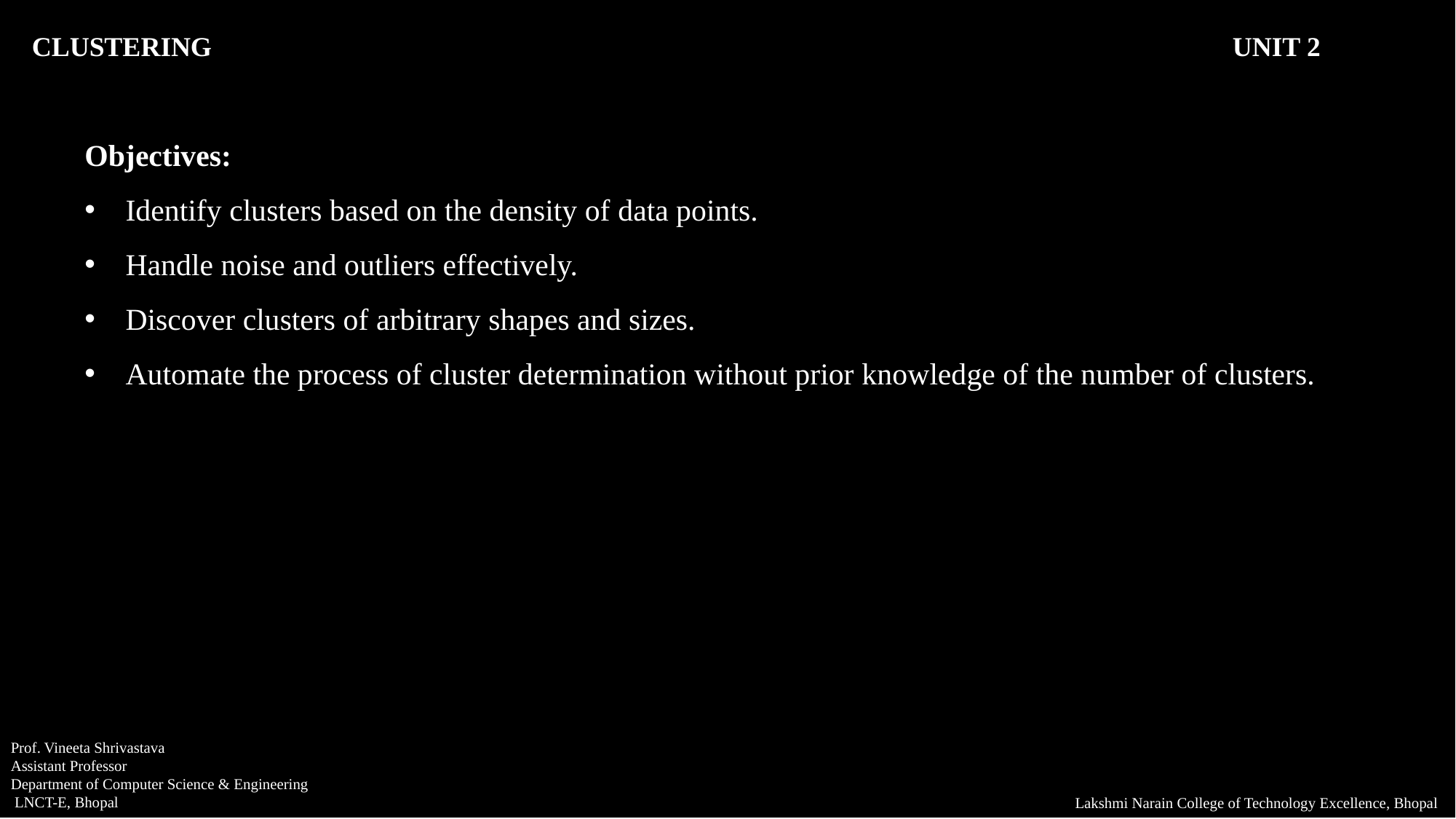

CLUSTERING										UNIT 2
Objectives:
Identify clusters based on the density of data points.
Handle noise and outliers effectively.
Discover clusters of arbitrary shapes and sizes.
Automate the process of cluster determination without prior knowledge of the number of clusters.
Prof. Vineeta Shrivastava
Assistant Professor
Department of Computer Science & Engineering
 LNCT-E, Bhopal
Lakshmi Narain College of Technology Excellence, Bhopal